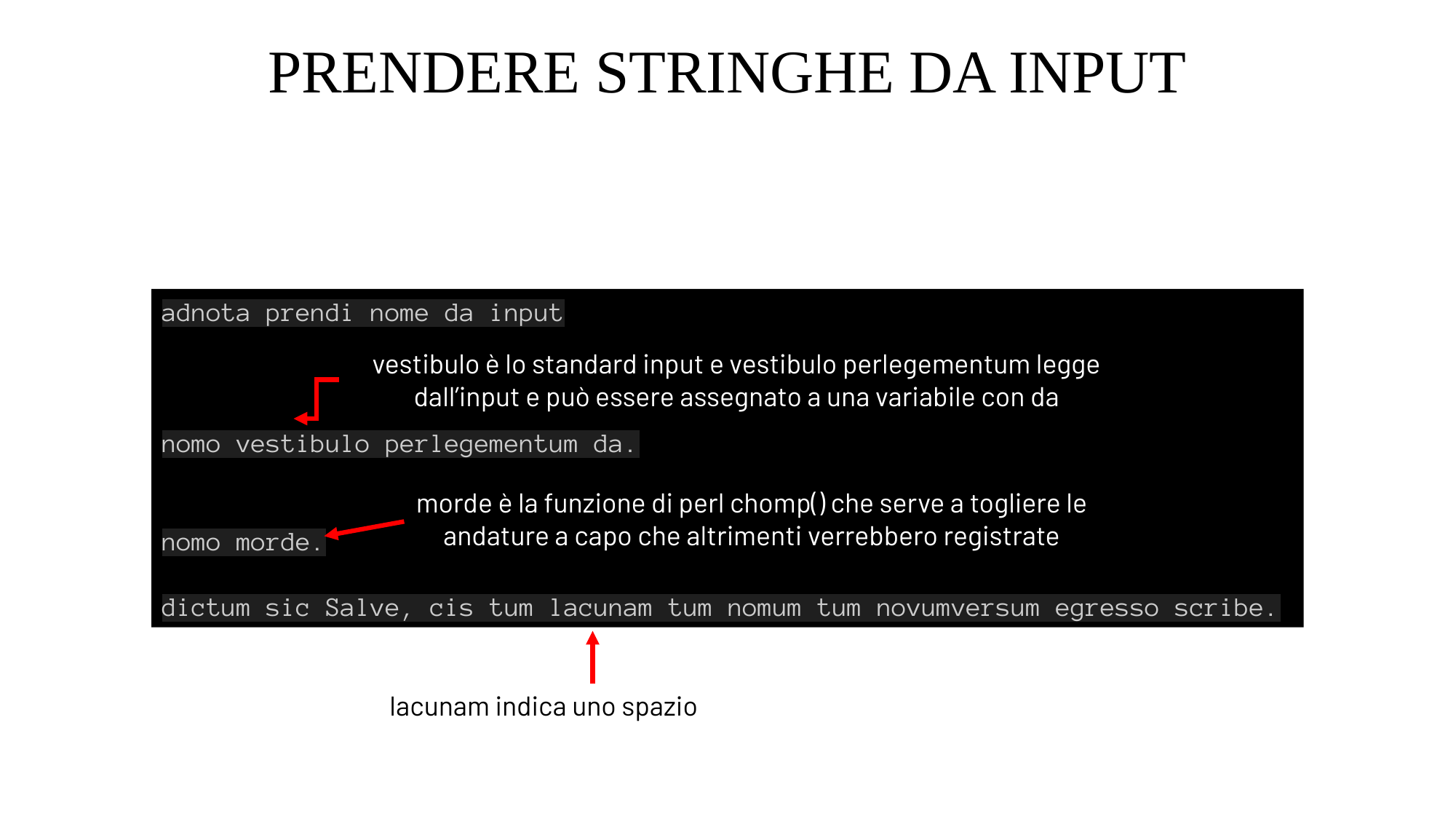

PRENDERE STRINGHE DA INPUT
adnota prendi nome da input

nomo vestibulo perlegementum da.

nomo morde.
dictum sic Salve, cis tum lacunam tum nomum tum novumversum egresso scribe.
vestibulo è lo standard input e vestibulo perlegementum legge dall’input e può essere assegnato a una variabile con da
morde è la funzione di perl chomp() che serve a togliere le andature a capo che altrimenti verrebbero registrate
lacunam indica uno spazio